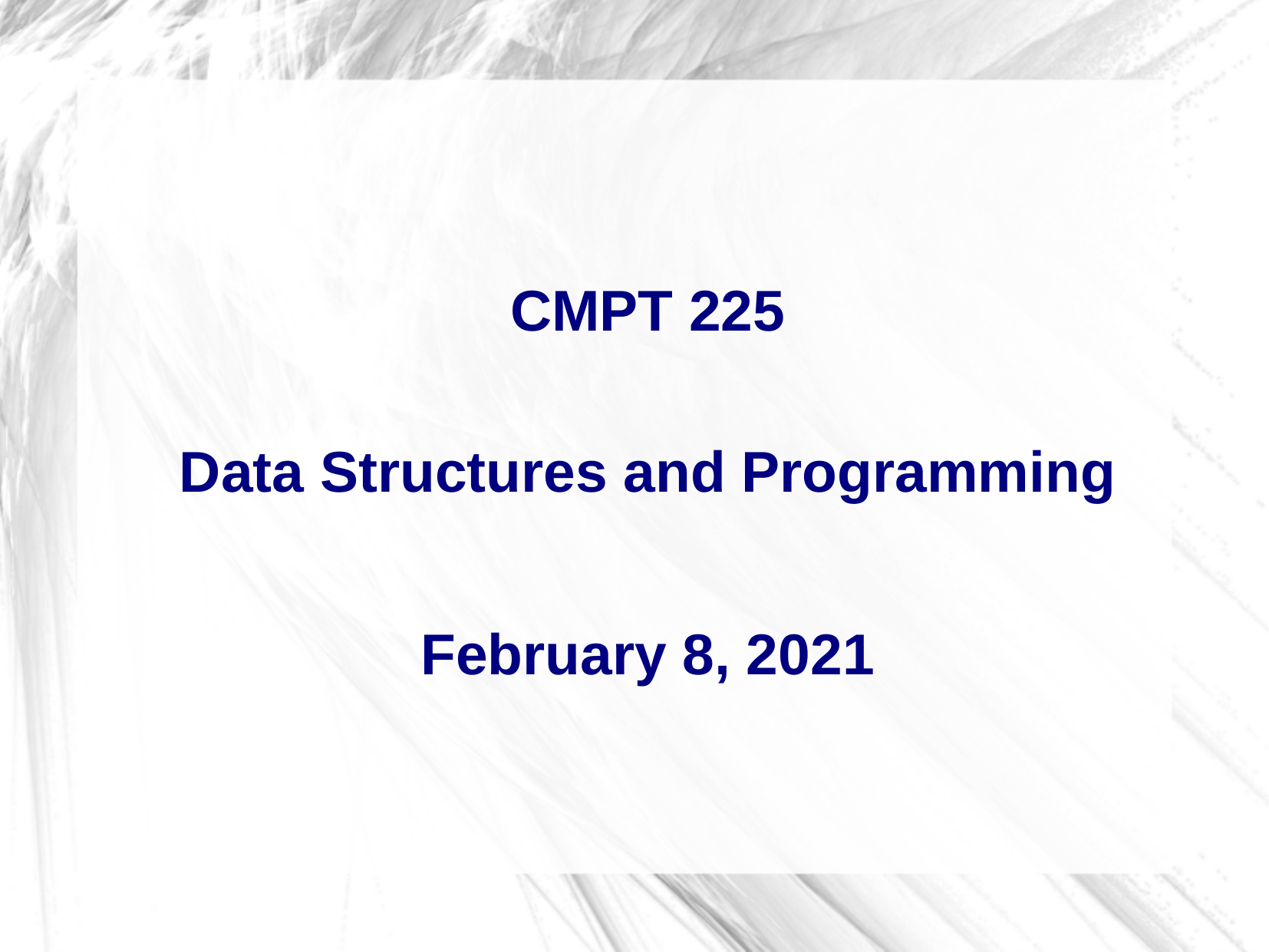

CMPT 225
Data Structures and Programming

February 8, 2021